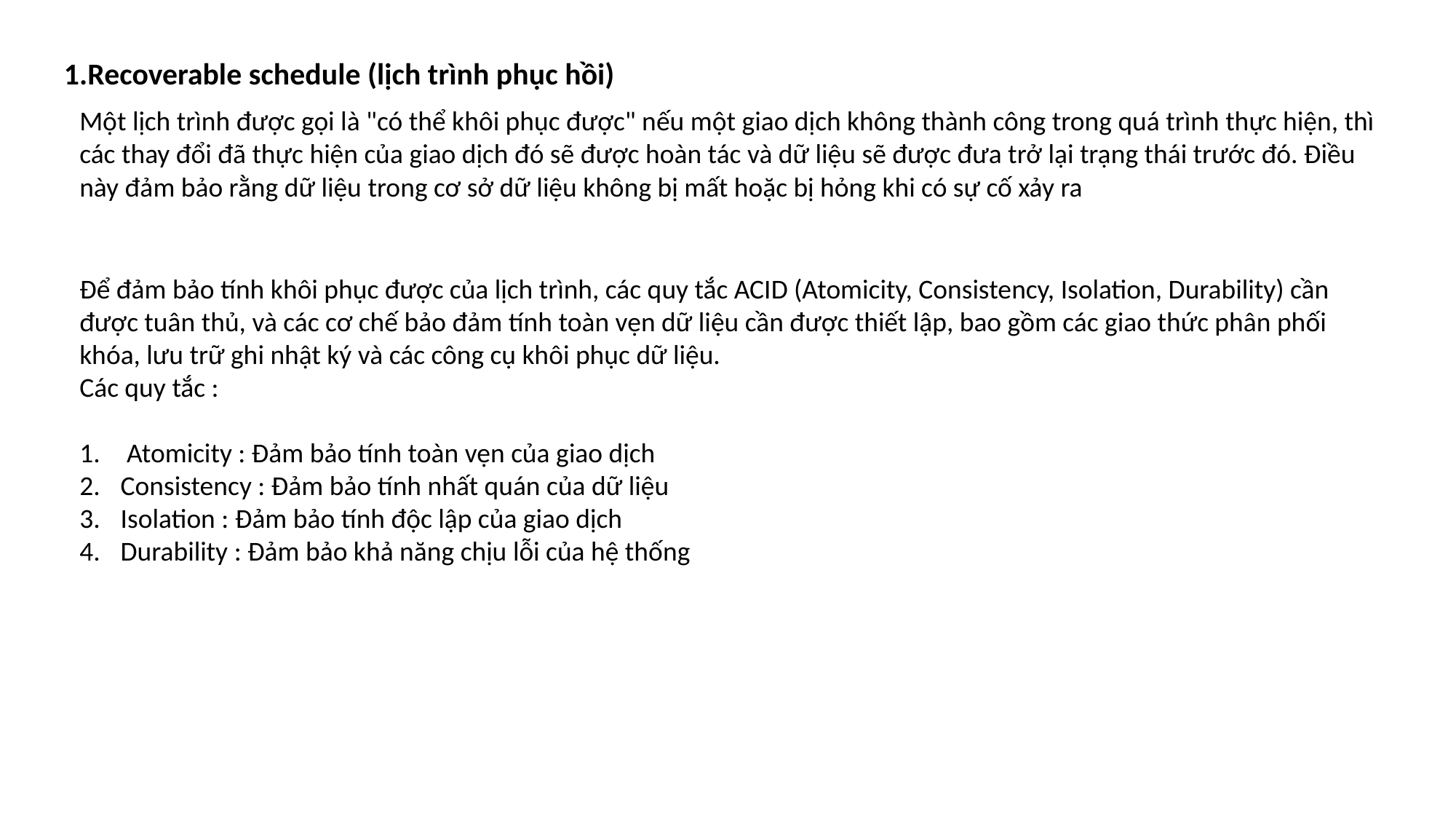

1.Recoverable schedule (lịch trình phục hồi)
Một lịch trình được gọi là "có thể khôi phục được" nếu một giao dịch không thành công trong quá trình thực hiện, thì các thay đổi đã thực hiện của giao dịch đó sẽ được hoàn tác và dữ liệu sẽ được đưa trở lại trạng thái trước đó. Điều này đảm bảo rằng dữ liệu trong cơ sở dữ liệu không bị mất hoặc bị hỏng khi có sự cố xảy ra
Để đảm bảo tính khôi phục được của lịch trình, các quy tắc ACID (Atomicity, Consistency, Isolation, Durability) cần được tuân thủ, và các cơ chế bảo đảm tính toàn vẹn dữ liệu cần được thiết lập, bao gồm các giao thức phân phối khóa, lưu trữ ghi nhật ký và các công cụ khôi phục dữ liệu.
Các quy tắc :

 Atomicity : Đảm bảo tính toàn vẹn của giao dịch
Consistency : Đảm bảo tính nhất quán của dữ liệu
Isolation : Đảm bảo tính độc lập của giao dịch
Durability : Đảm bảo khả năng chịu lỗi của hệ thống